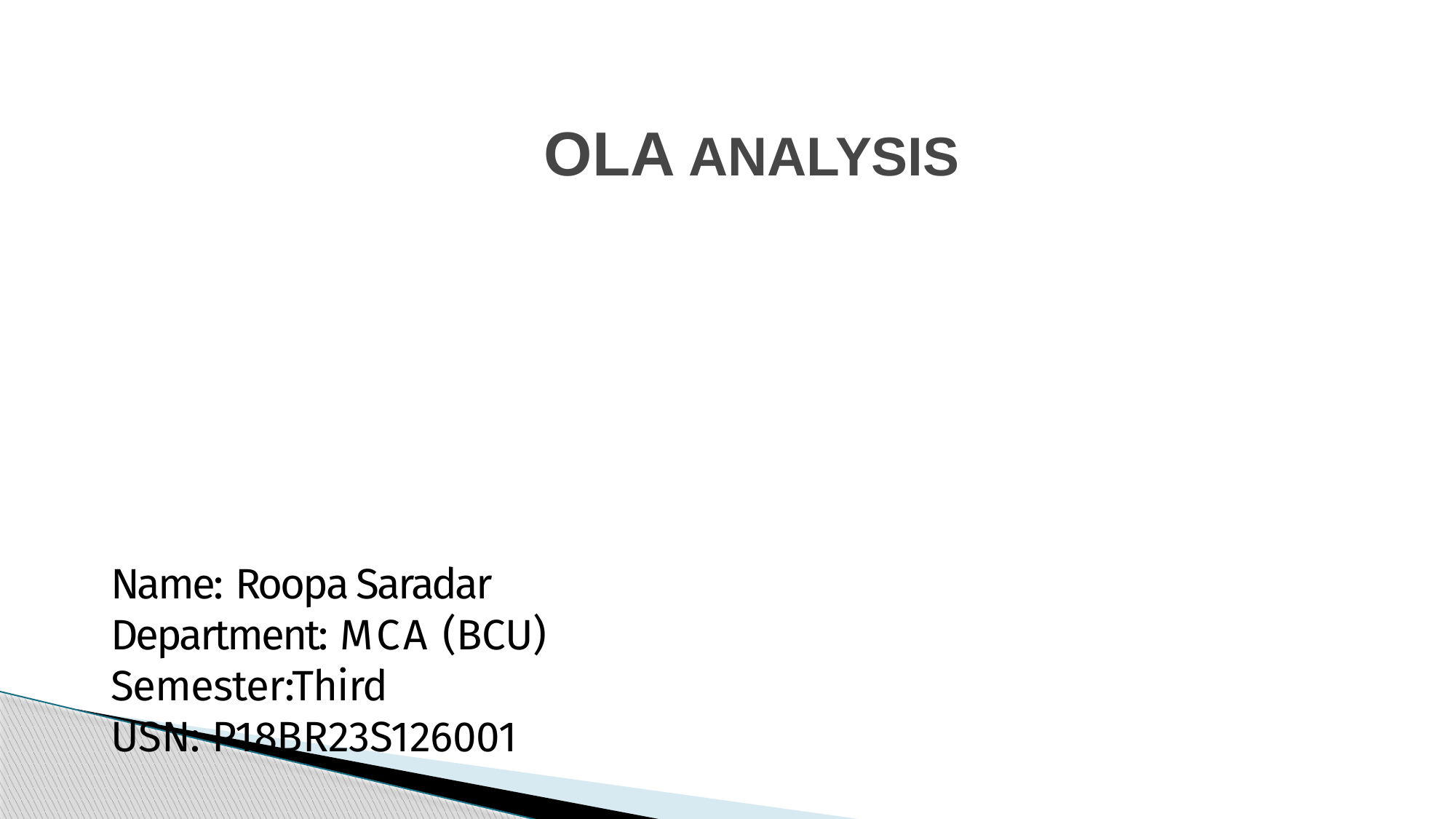

# OLA ANALYSIS
Name: Roopa Saradar Department: MCA (BCU) Semester:Third
USN: P18BR23S126001